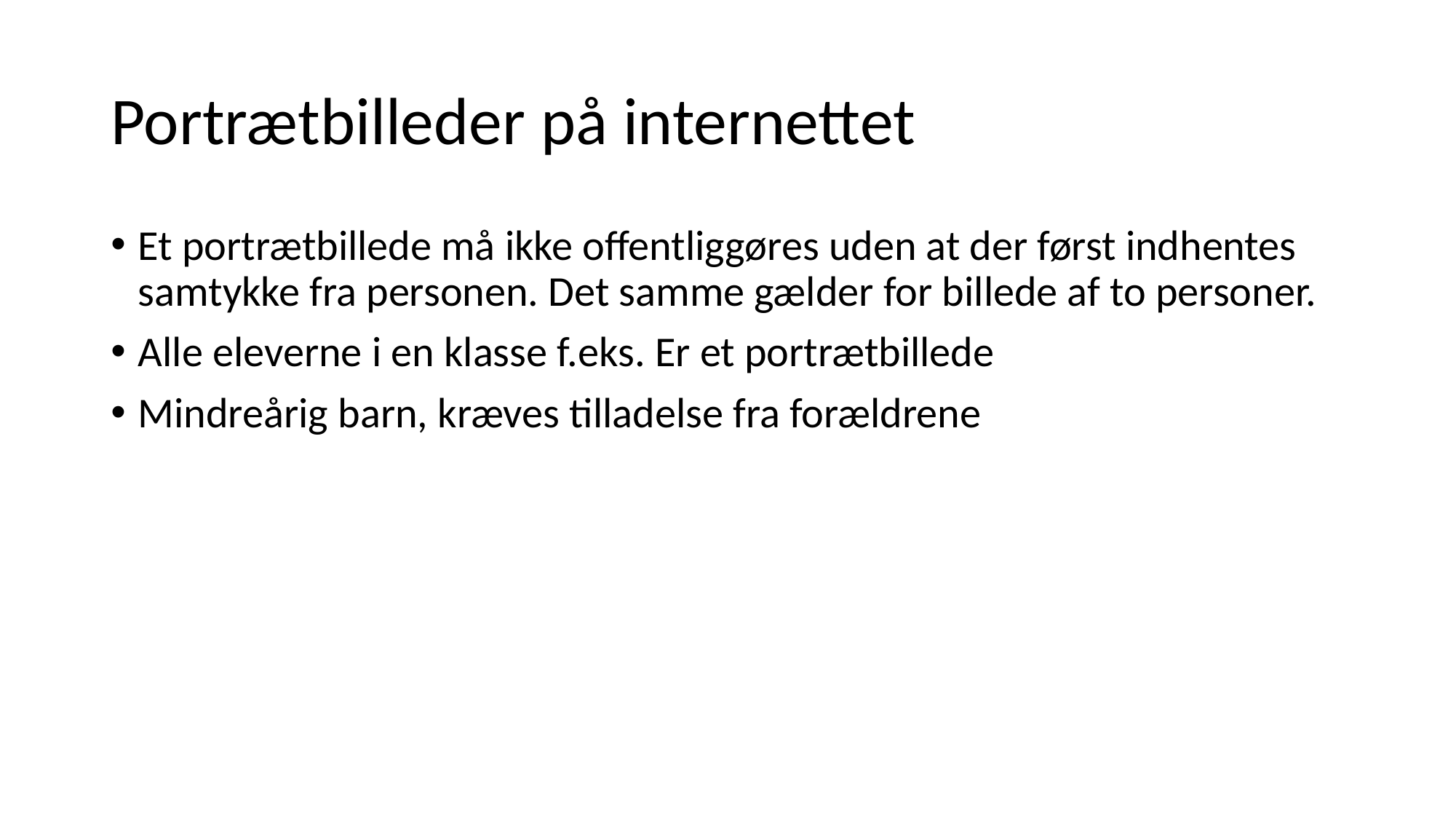

# Portrætbilleder på internettet
Et portrætbillede må ikke offentliggøres uden at der først indhentes samtykke fra personen. Det samme gælder for billede af to personer.
Alle eleverne i en klasse f.eks. Er et portrætbillede
Mindreårig barn, kræves tilladelse fra forældrene